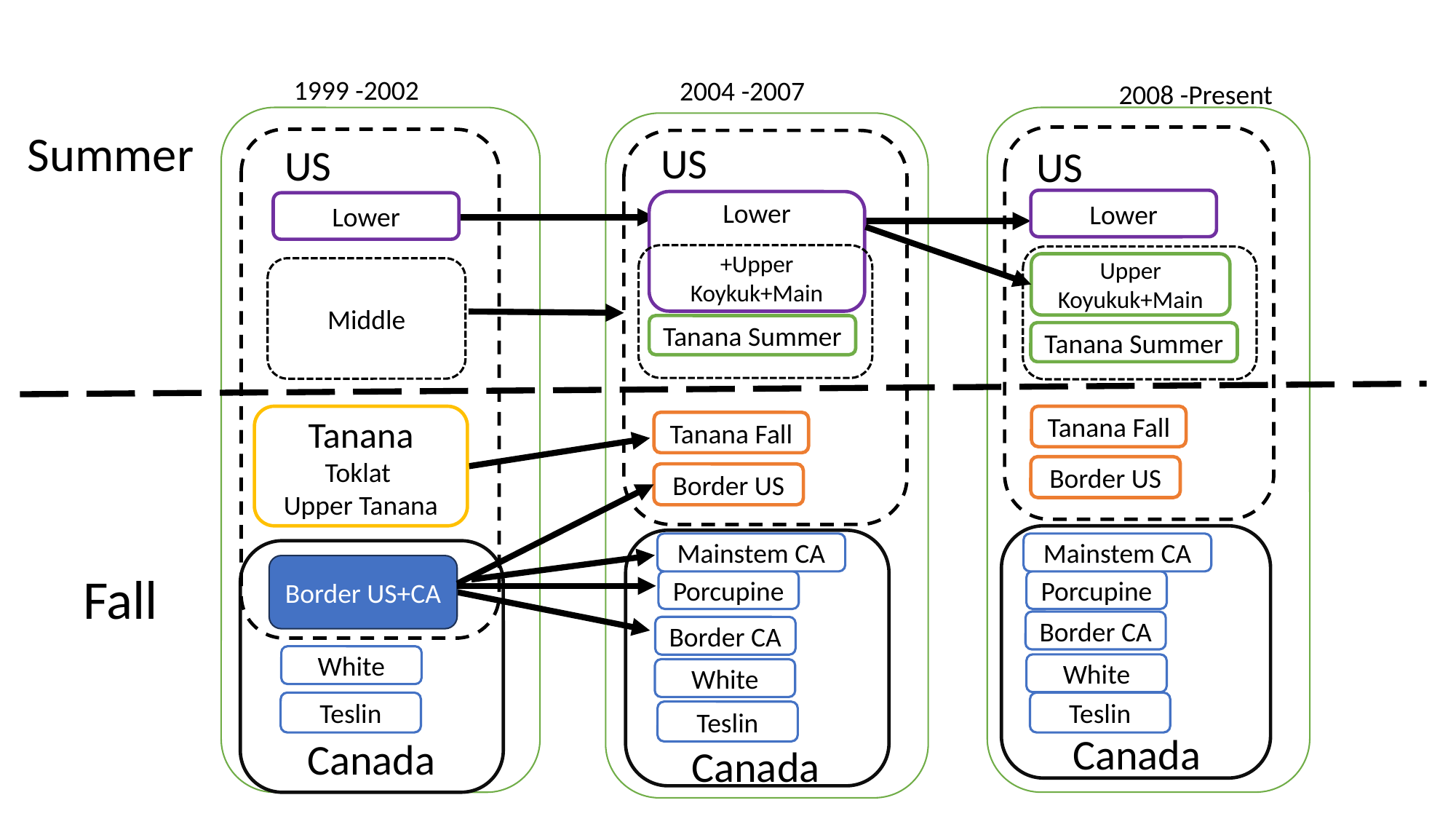

1999 -2002
2004 -2007
2008 -Present

Summer

US

US
US
Lower
Lower

+Upper Koykuk+Main
Lower

Upper Koyukuk+Main
Middle
Tanana Summer
Tanana Summer
Tanana Fall
Tanana
Toklat
Upper Tanana
Tanana Fall
Border US
Border US

Canada

Canada
Mainstem CA
Mainstem CA

Canada
Border US+CA
Fall
Porcupine
Porcupine
Border CA
Border CA
White
White
White
Teslin
Teslin
Teslin